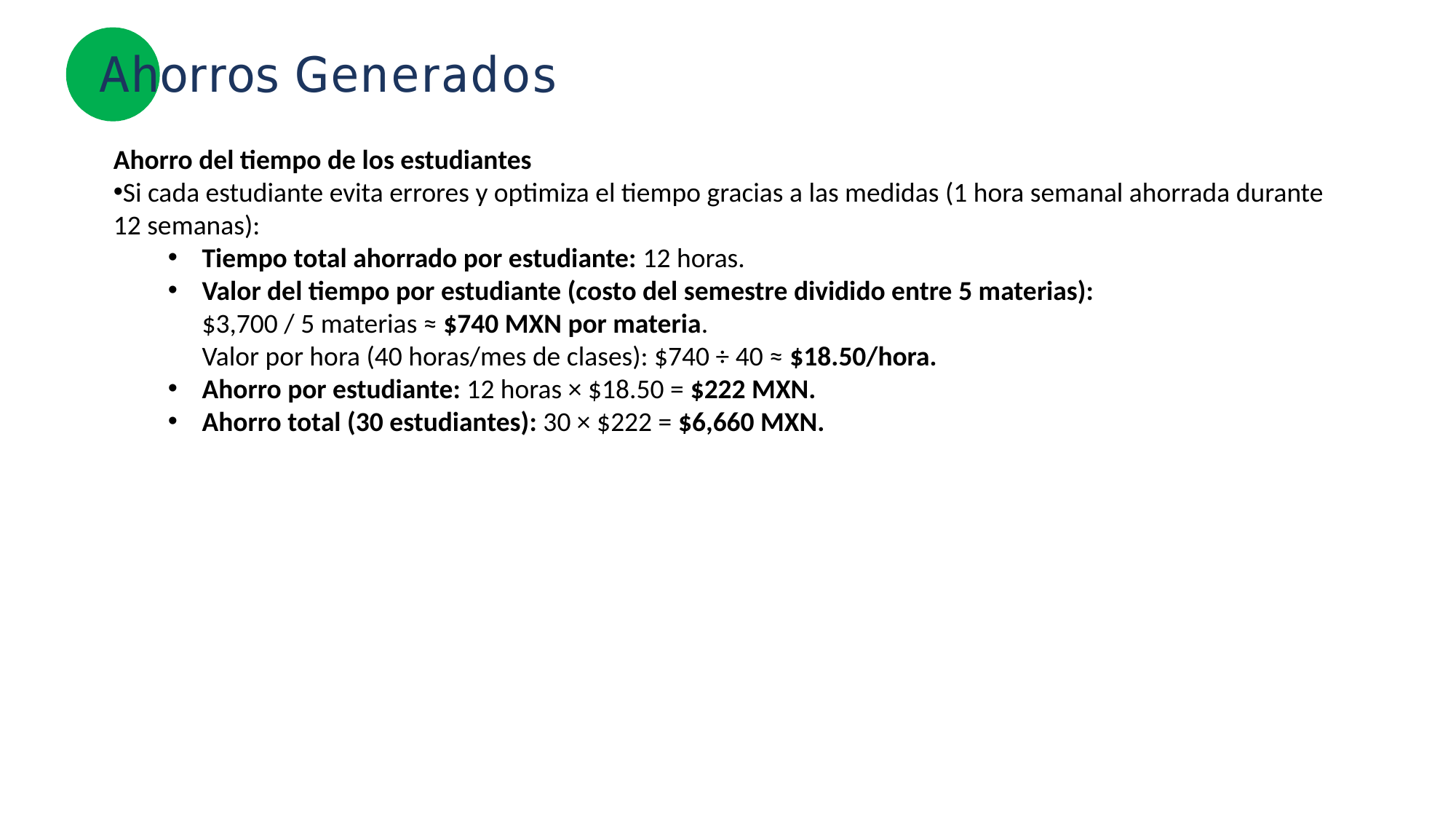

# Ahorros Generados
Ahorro del tiempo de los estudiantes
Si cada estudiante evita errores y optimiza el tiempo gracias a las medidas (1 hora semanal ahorrada durante 12 semanas):
Tiempo total ahorrado por estudiante: 12 horas.
Valor del tiempo por estudiante (costo del semestre dividido entre 5 materias):
$3,700 / 5 materias ≈ $740 MXN por materia.
Valor por hora (40 horas/mes de clases): $740 ÷ 40 ≈ $18.50/hora.
Ahorro por estudiante: 12 horas × $18.50 = $222 MXN.
Ahorro total (30 estudiantes): 30 × $222 = $6,660 MXN.